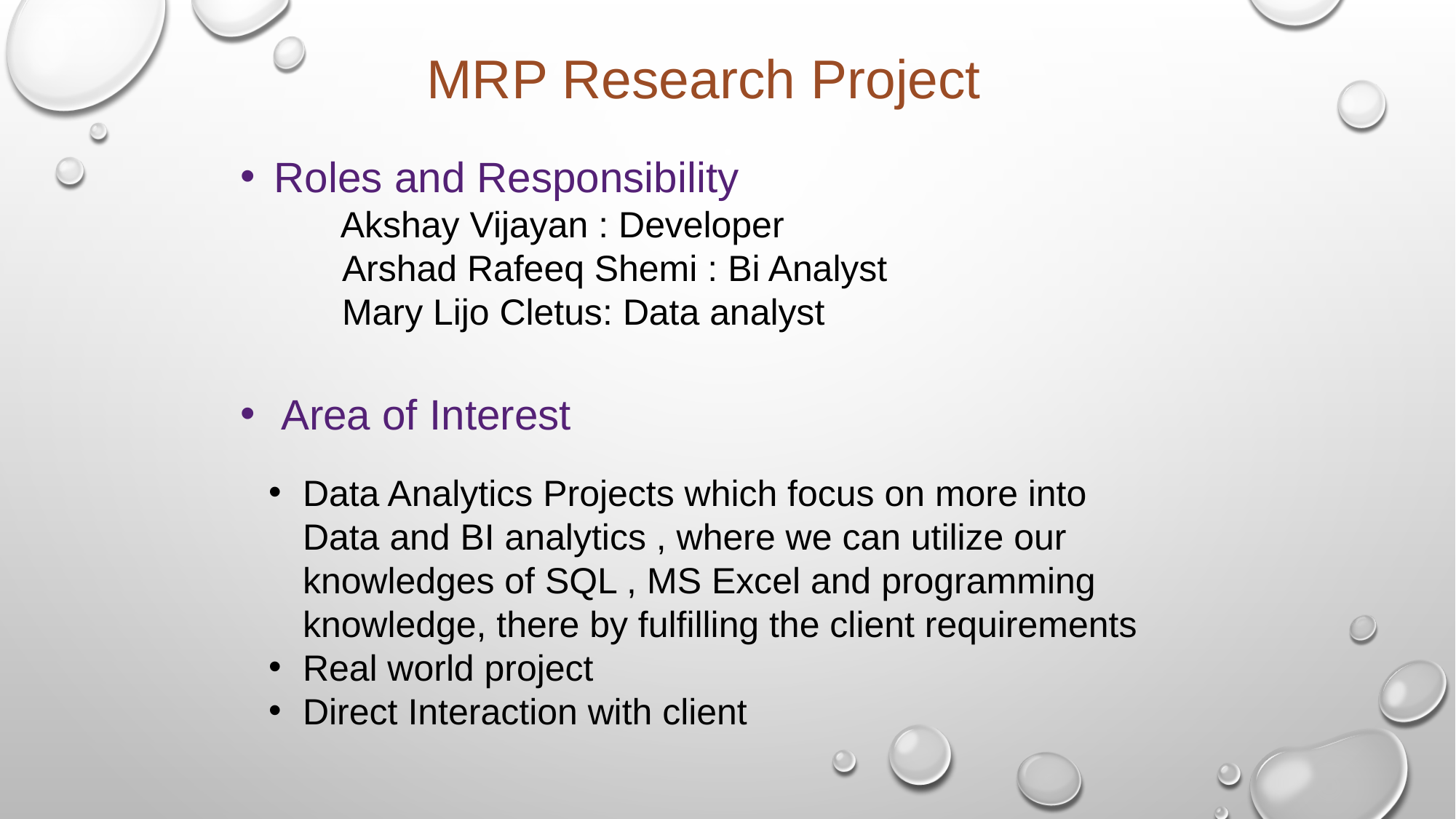

MRP Research Project
Roles and Responsibility
            Akshay Vijayan : Developer
          Arshad Rafeeq Shemi : Bi Analyst
          Mary Lijo Cletus: Data analyst

Area of Interest
Data Analytics Projects which focus on more into Data and BI analytics , where we can utilize our knowledges of SQL , MS Excel and programming knowledge, there by fulfilling the client requirements
Real world project
Direct Interaction with client